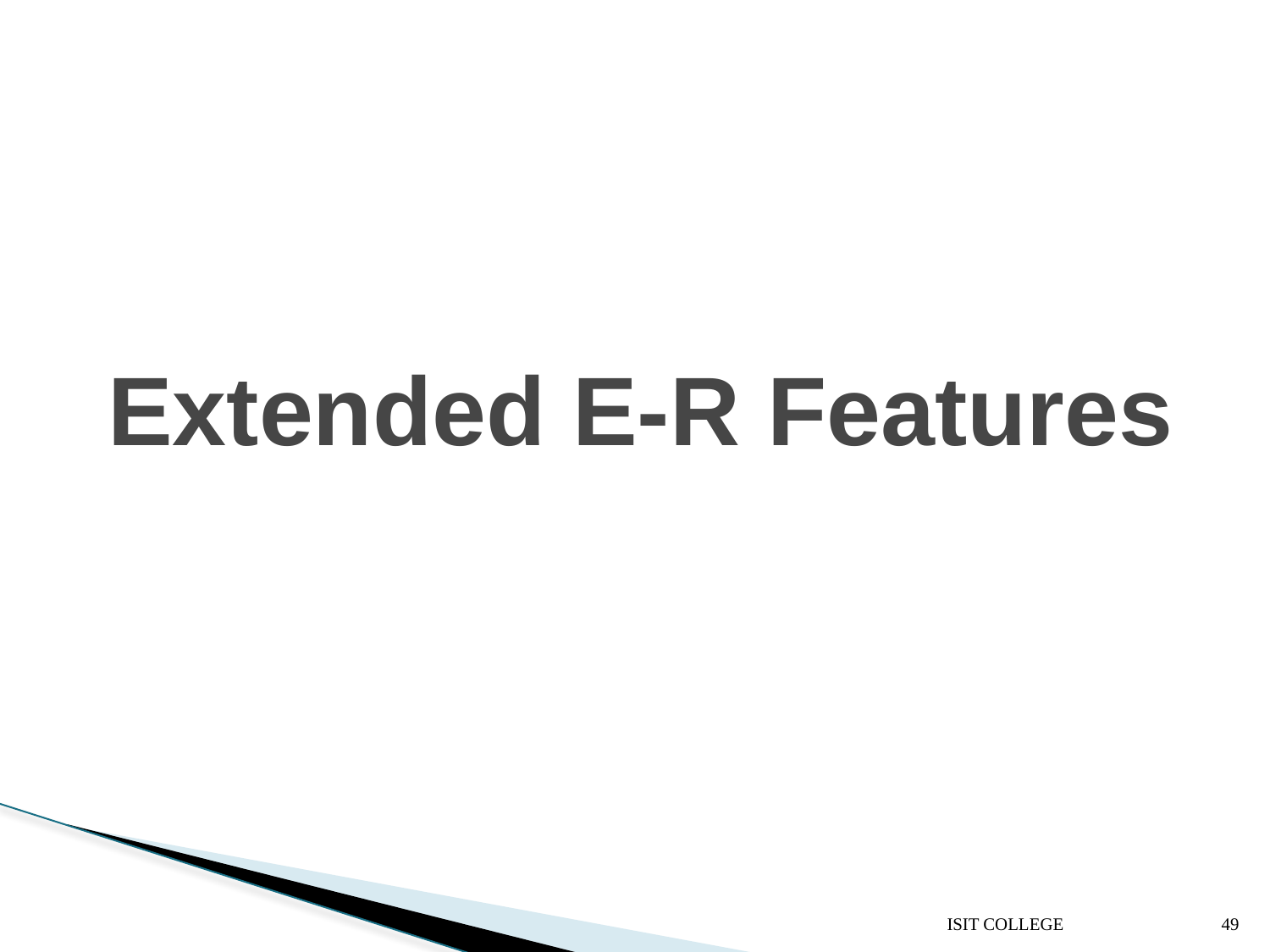

# Extended E-R Features

ISIT COLLEGE
49